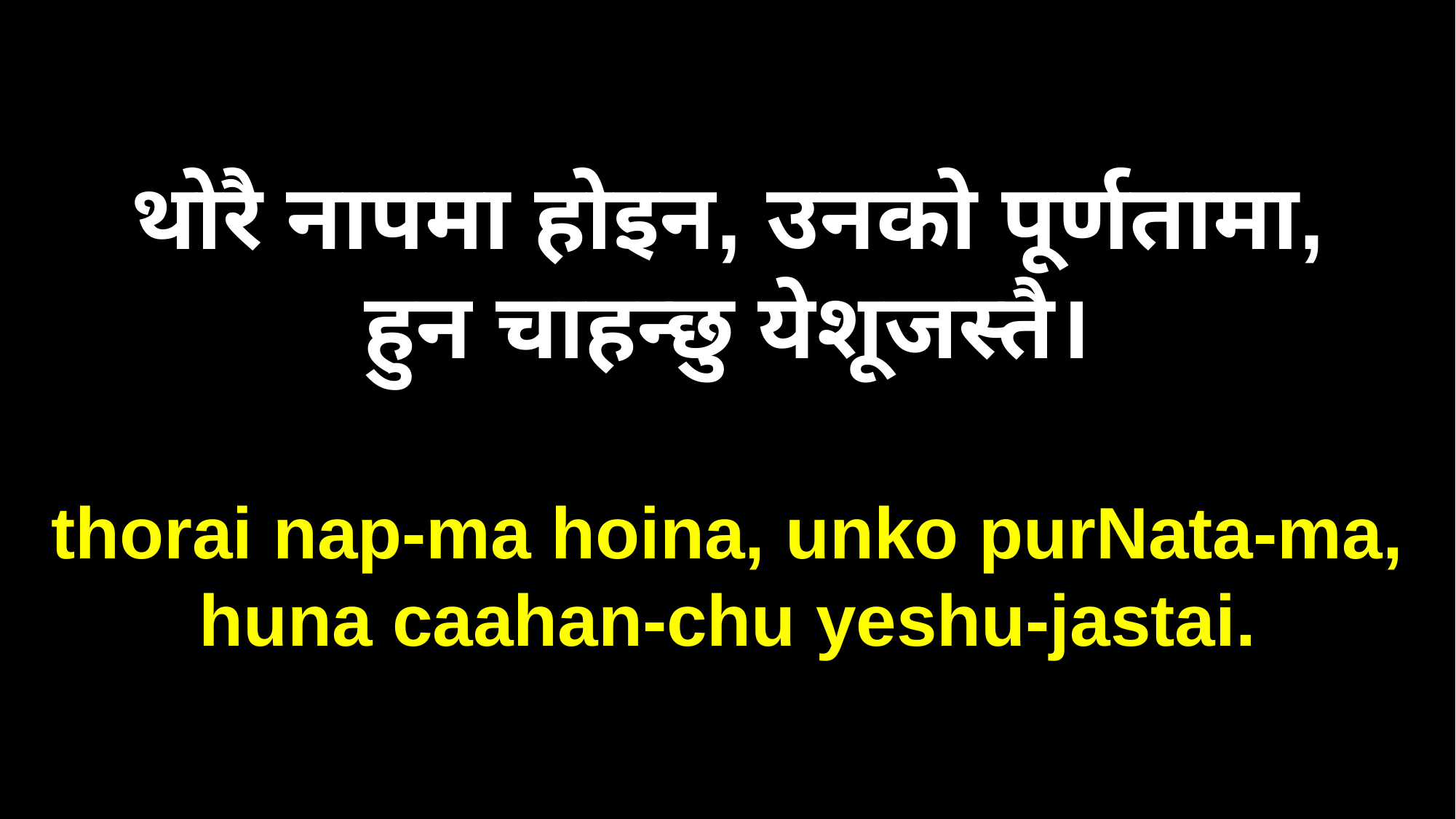

थोरै नापमा होइन, उनको पूर्णतामा,
हुन चाहन्छु येशूजस्तै।

thorai nap-ma hoina, unko purNata-ma,
huna caahan-chu yeshu-jastai.